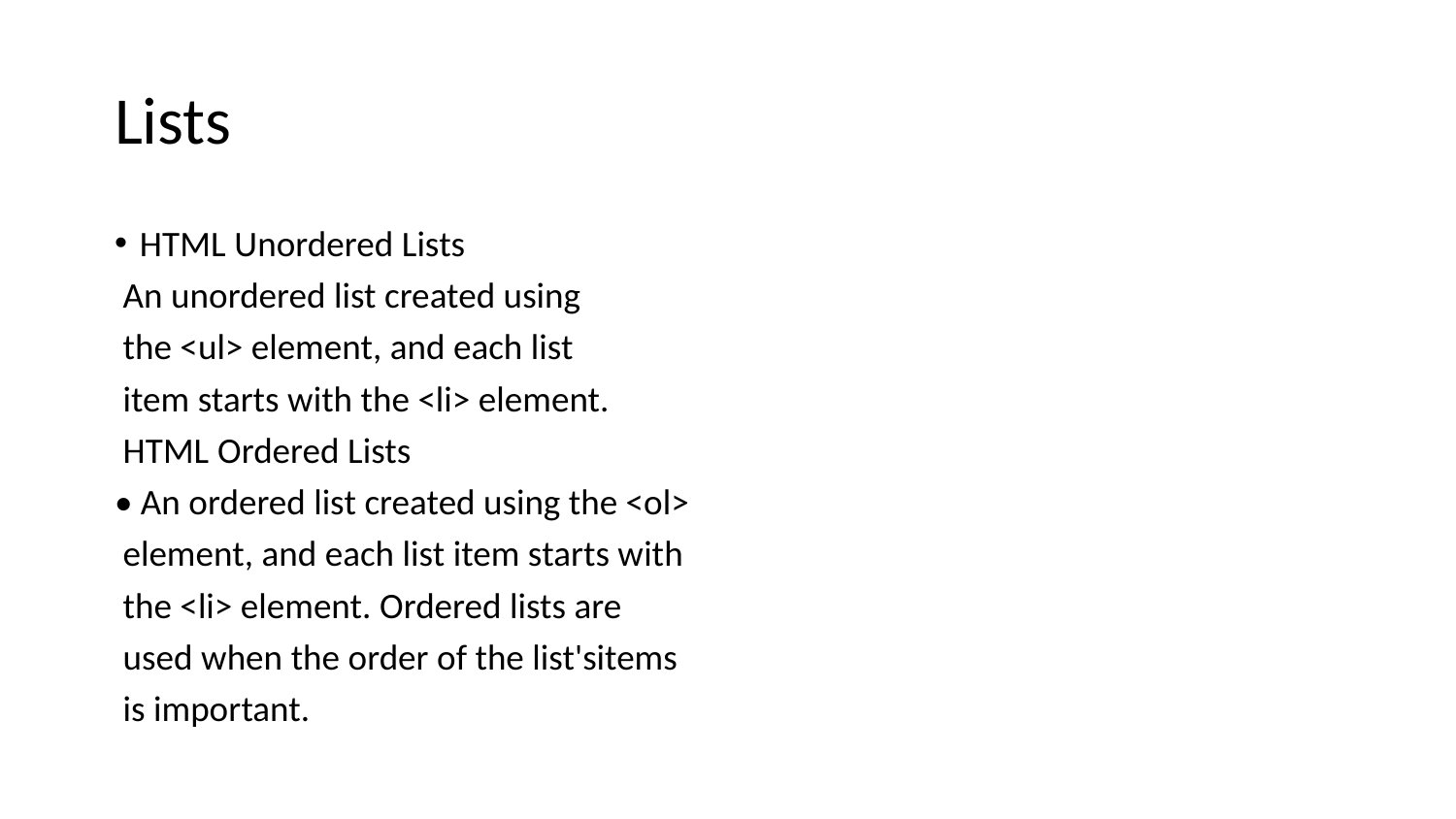

# Lists
HTML Unordered Lists
 An unordered list created using
 the <ul> element, and each list
 item starts with the <li> element.
 HTML Ordered Lists
• An ordered list created using the <ol>
 element, and each list item starts with
 the <li> element. Ordered lists are
 used when the order of the list'sitems
 is important.